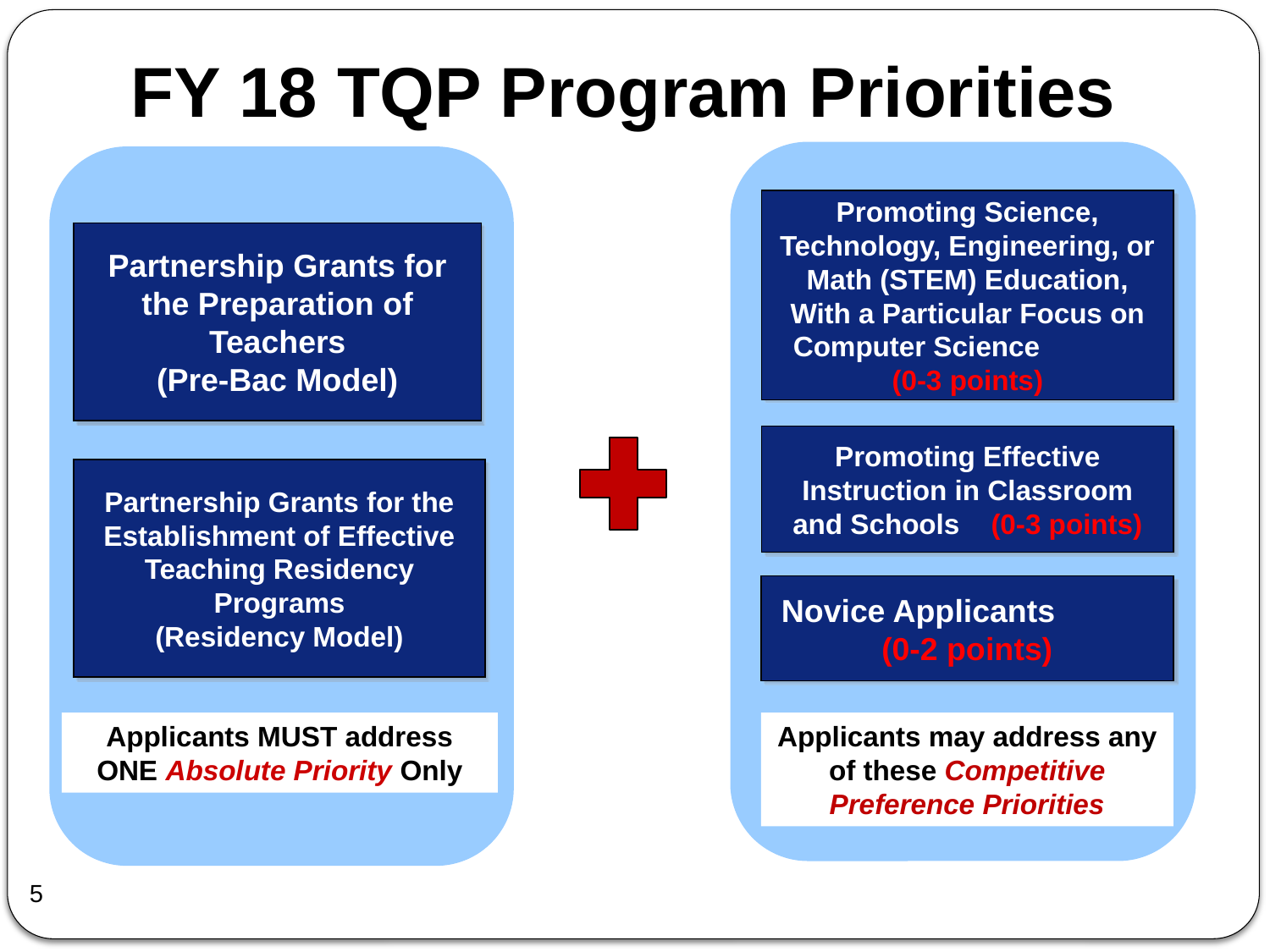

FY 18 TQP Program Priorities

Promoting Science, Technology, Engineering, or Math (STEM) Education, With a Particular Focus on Computer Science              (0-3 points)
Applicants may address any of these Competitive Preference Priorities

Partnership Grants for the Establishment of Effective Teaching Residency Programs
(Residency Model)
Applicants MUST address ONE Absolute Priority Only
Partnership Grants for the Preparation of Teachers
(Pre-Bac Model)

Promoting Effective Instruction in Classroom and Schools    (0-3 points)
Novice Applicants            (0-2 points)
5